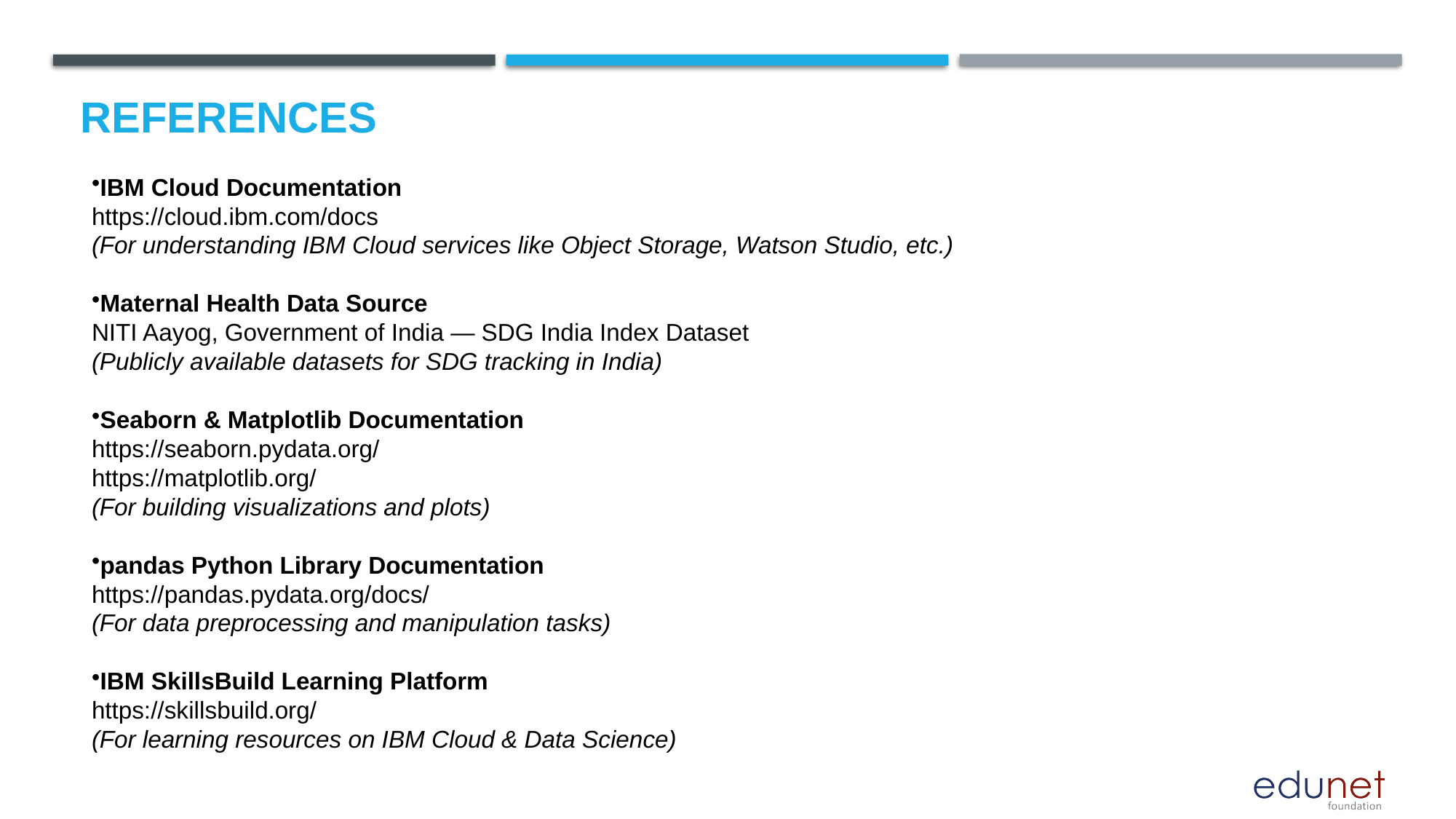

# References

IBM Cloud Documentation
https://cloud.ibm.com/docs
(For understanding IBM Cloud services like Object Storage, Watson Studio, etc.)

Maternal Health Data Source
NITI Aayog, Government of India — SDG India Index Dataset
(Publicly available datasets for SDG tracking in India)

Seaborn & Matplotlib Documentation
https://seaborn.pydata.org/
https://matplotlib.org/
(For building visualizations and plots)

pandas Python Library Documentation
https://pandas.pydata.org/docs/
(For data preprocessing and manipulation tasks)

IBM SkillsBuild Learning Platform
https://skillsbuild.org/
(For learning resources on IBM Cloud & Data Science)